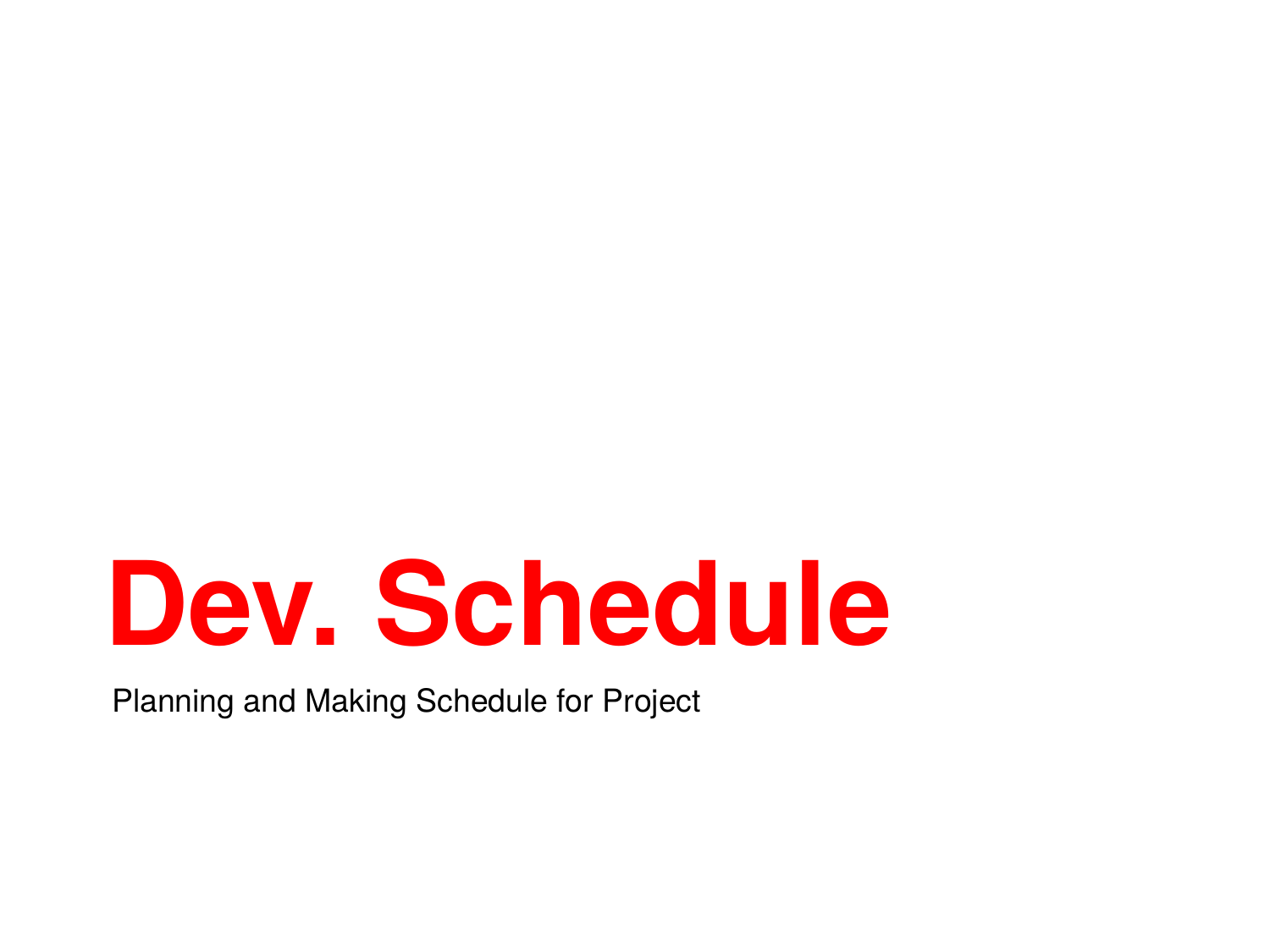

Dev. Schedule
Planning and Making Schedule for Project